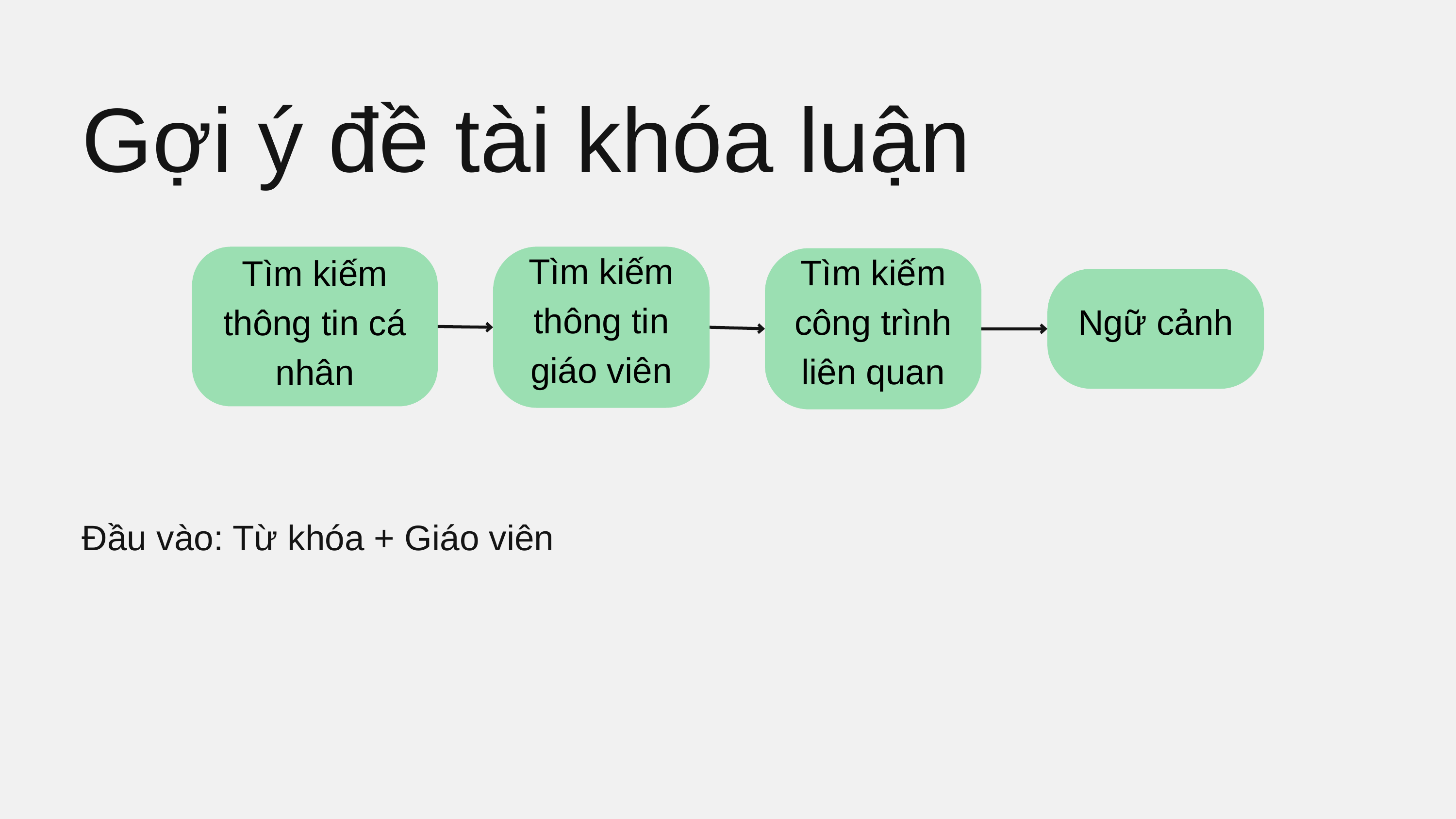

Gợi ý đề tài khóa luận

Tìm kiếm thông tin cá nhân

Tìm kiếm thông tin giáo viên

Tìm kiếm công trình liên quan

Ngữ cảnh

Đầu vào: Từ khóa + Giáo viên